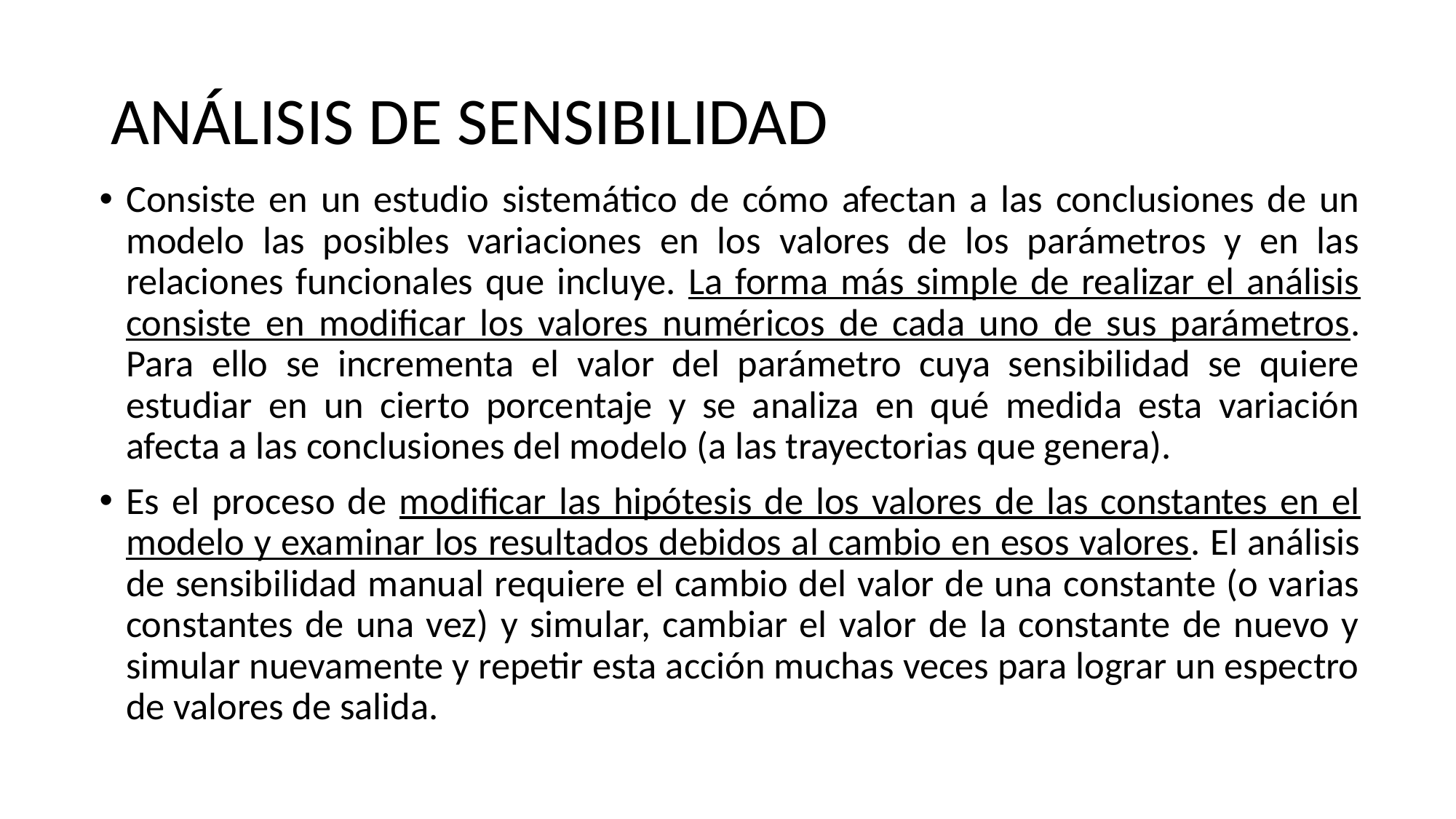

# ANÁLISIS DE SENSIBILIDAD
Consiste en un estudio sistemático de cómo afectan a las conclusiones de un modelo las posibles variaciones en los valores de los parámetros y en las relaciones funcionales que incluye. La forma más simple de realizar el análisis consiste en modificar los valores numéricos de cada uno de sus parámetros. Para ello se incrementa el valor del parámetro cuya sensibilidad se quiere estudiar en un cierto porcentaje y se analiza en qué medida esta variación afecta a las conclusiones del modelo (a las trayectorias que genera).
Es el proceso de modificar las hipótesis de los valores de las constantes en el modelo y examinar los resultados debidos al cambio en esos valores. El análisis de sensibilidad manual requiere el cambio del valor de una constante (o varias constantes de una vez) y simular, cambiar el valor de la constante de nuevo y simular nuevamente y repetir esta acción muchas veces para lograr un espectro de valores de salida.